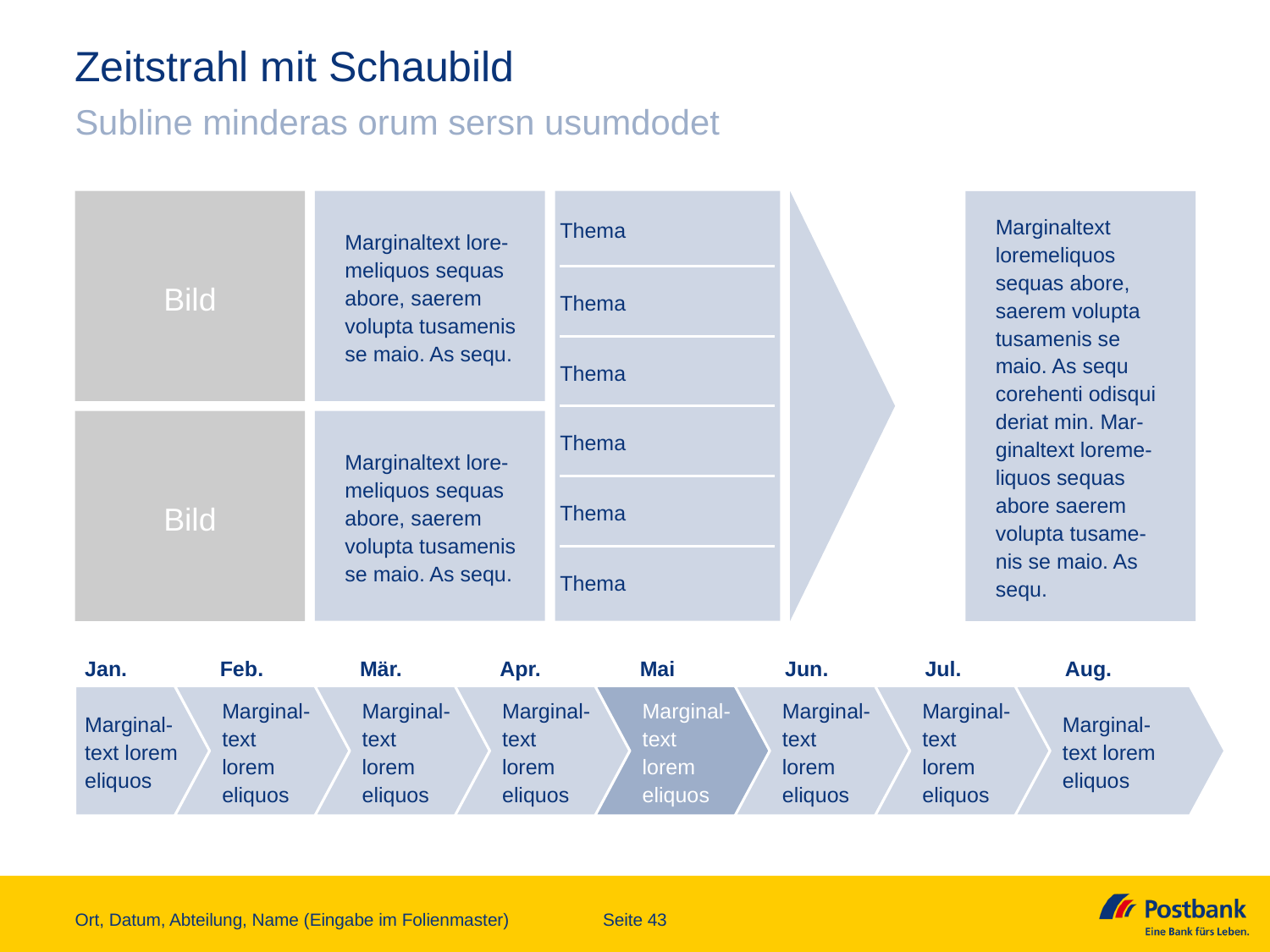

# Zeitstrahl mit Schaubild
Subline minderas orum sersn usumdodet
Thema
Bild
Marginaltext lore-
meliquos sequas abore, saerem
volupta tusamenis
se maio. As sequ.

Marginaltext loremeliquos sequas abore, saerem volupta tusamenis se
maio. As sequ corehenti odisqui deriat min. Mar-ginaltext loreme-liquos sequas
abore saerem volupta tusame-
nis se maio. As sequ.
Thema
Thema

Thema
Marginaltext lore-
meliquos sequas abore, saerem
volupta tusamenis
se maio. As sequ.
Bild
Thema
Thema
Jan.
Feb.
Mär.
Apr.
Mai
Jun.
Jul.
Aug.
Marginal-text lorem eliquos
Marginal-text lorem eliquos
Marginal-text lorem eliquos
Marginal-text lorem eliquos
Marginal-text lorem eliquos
Marginal-text lorem eliquos
Marginal-text lorem eliquos
Marginal-
text lorem eliquos